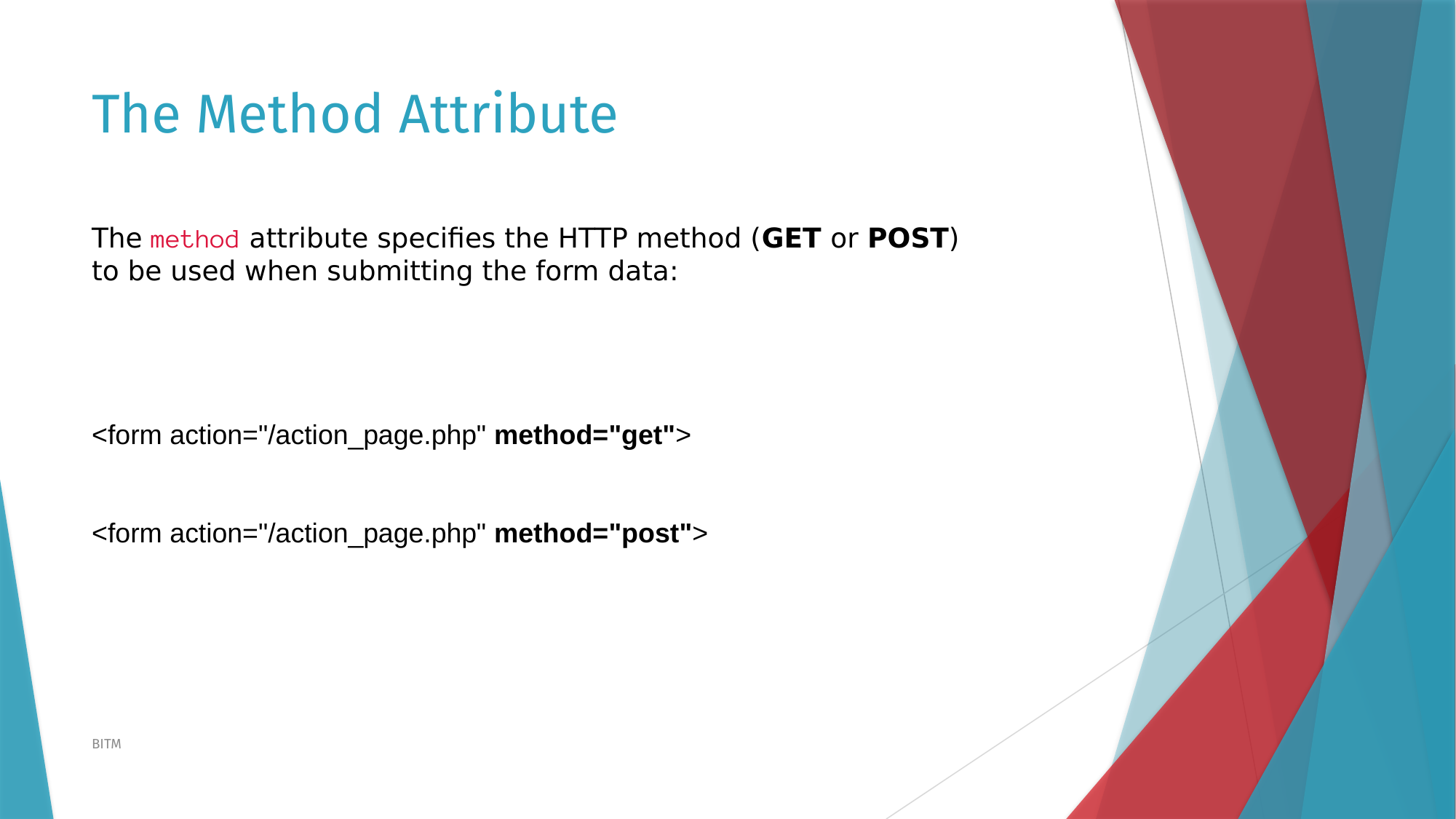

# The Method Attribute
The method attribute specifies the HTTP method (GET or POST)
to be used when submitting the form data:

<form action="/action_page.php" method="get">

<form action="/action_page.php" method="post">
BITM